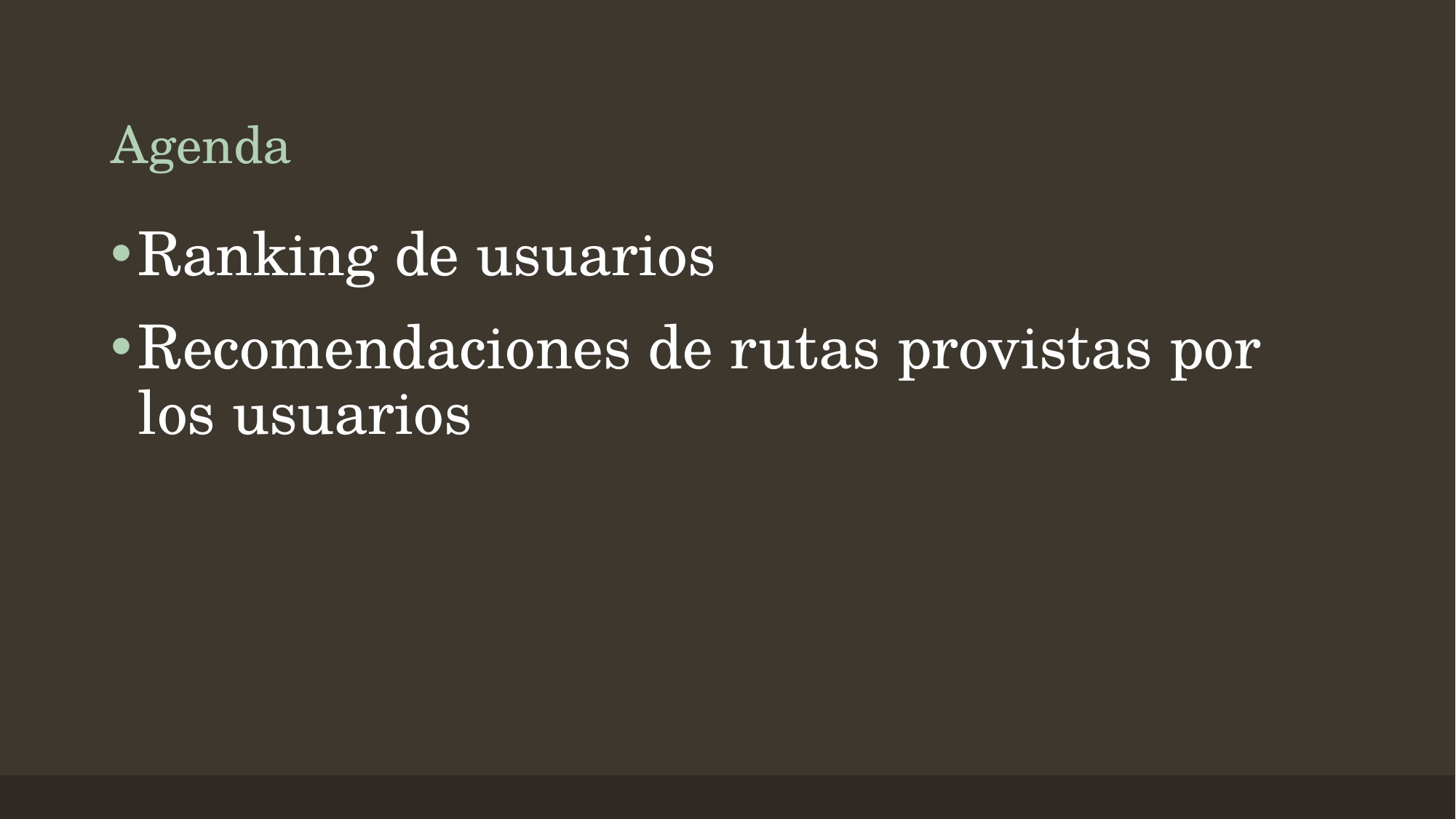

# Agenda
Ranking de usuarios
Recomendaciones de rutas provistas por los usuarios